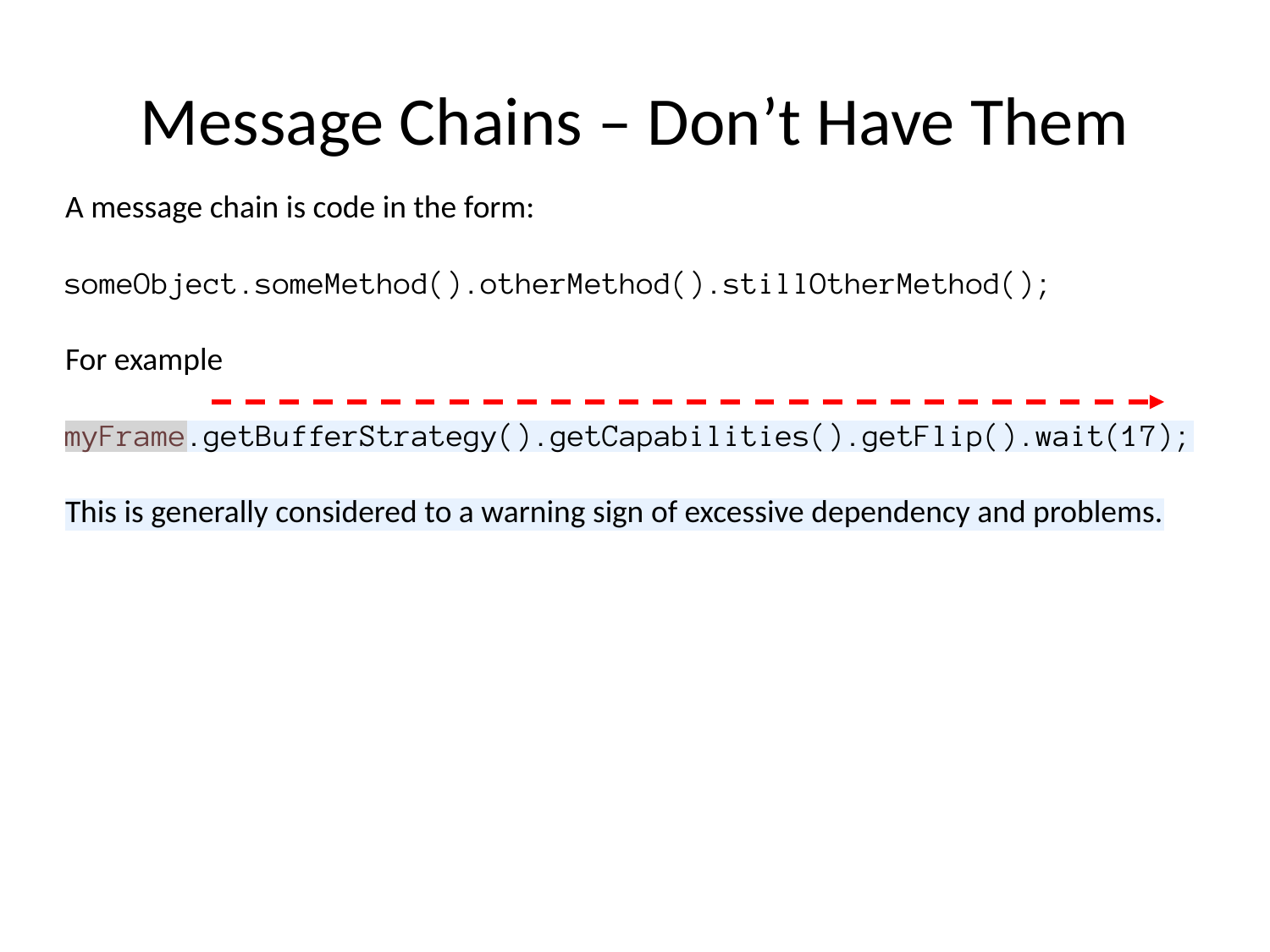

# Message Chains – Don’t Have Them
A message chain is code in the form:

someObject.someMethod().otherMethod().stillOtherMethod();

For example

myFrame.getBufferStrategy().getCapabilities().getFlip().wait(17);

This is generally considered to a warning sign of excessive dependency and problems.